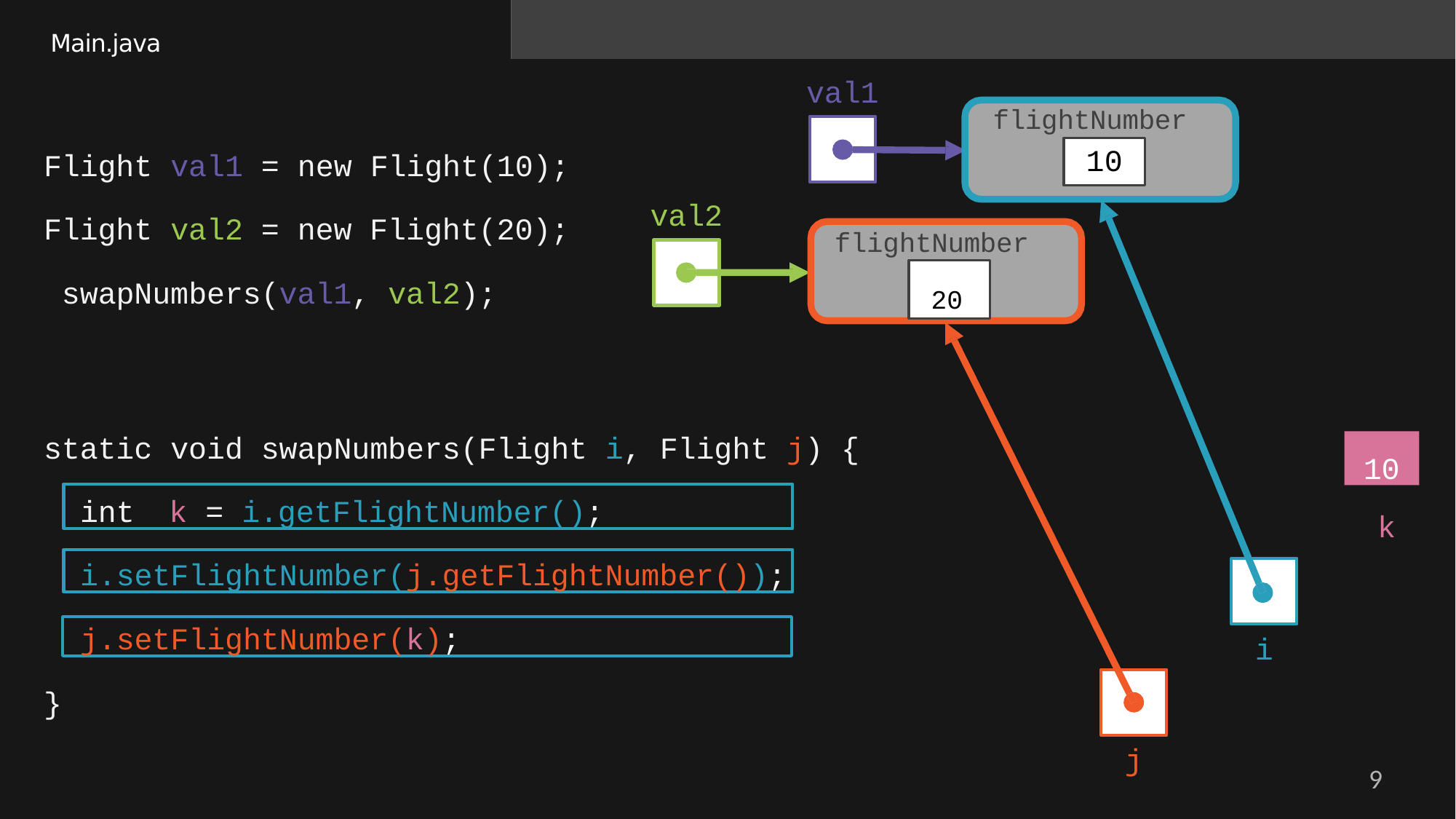

Main.java
# val1
flightNumber
10

Flight val1 = new Flight(10);
Flight val2 = new Flight(20);  swapNumbers(val1, val2);
val2

flightNumber

20
static void swapNumbers(Flight i, Flight j) {
10
int	k = i.getFlightNumber();
k
i.setFlightNumber(j.getFlightNumber());

j.setFlightNumber(k);
i

}
j
9